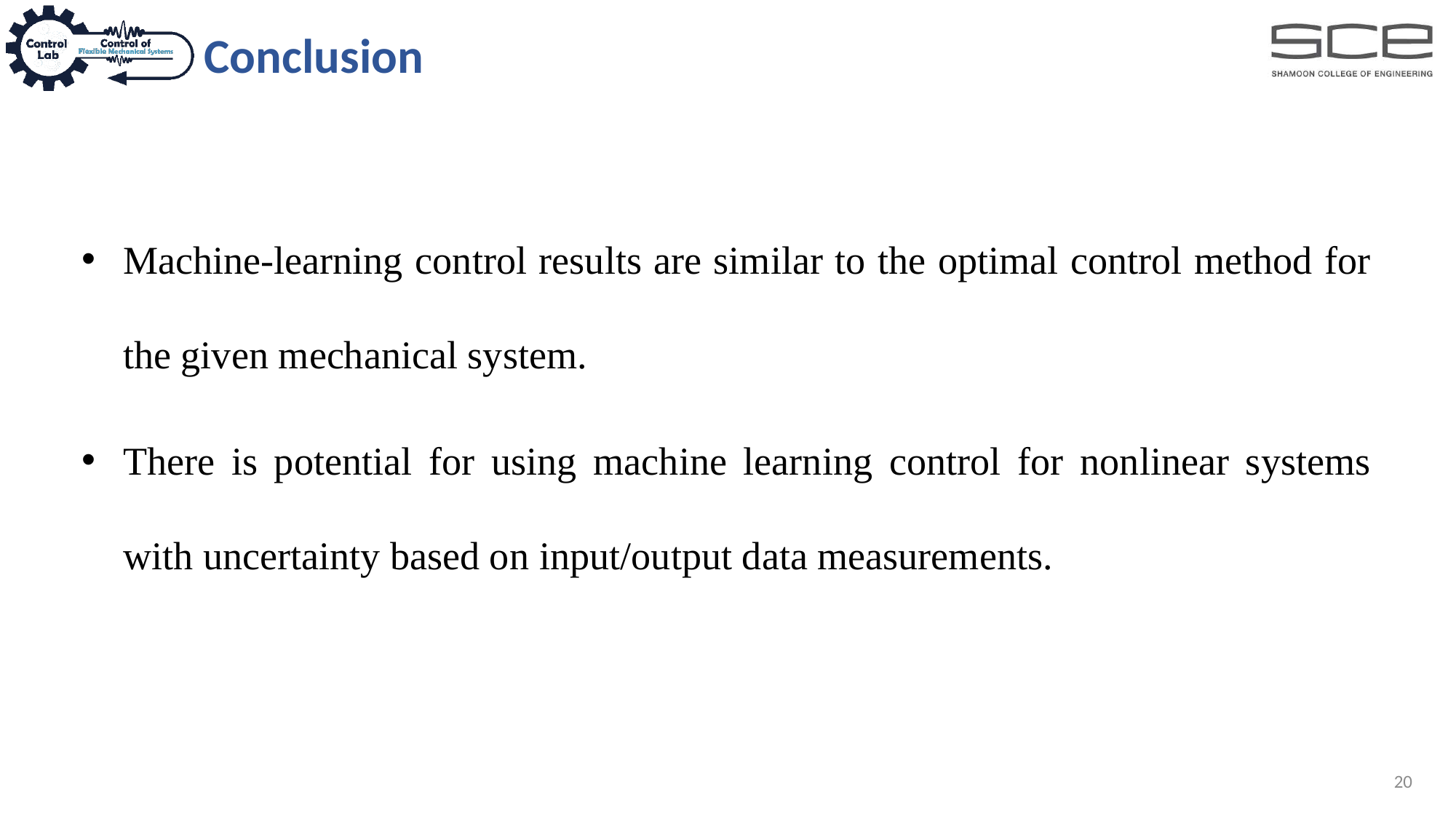

Conclusion
Machine-learning control results are similar to the optimal control method for the given mechanical system.
There is potential for using machine learning control for nonlinear systems with uncertainty based on input/output data measurements.
20